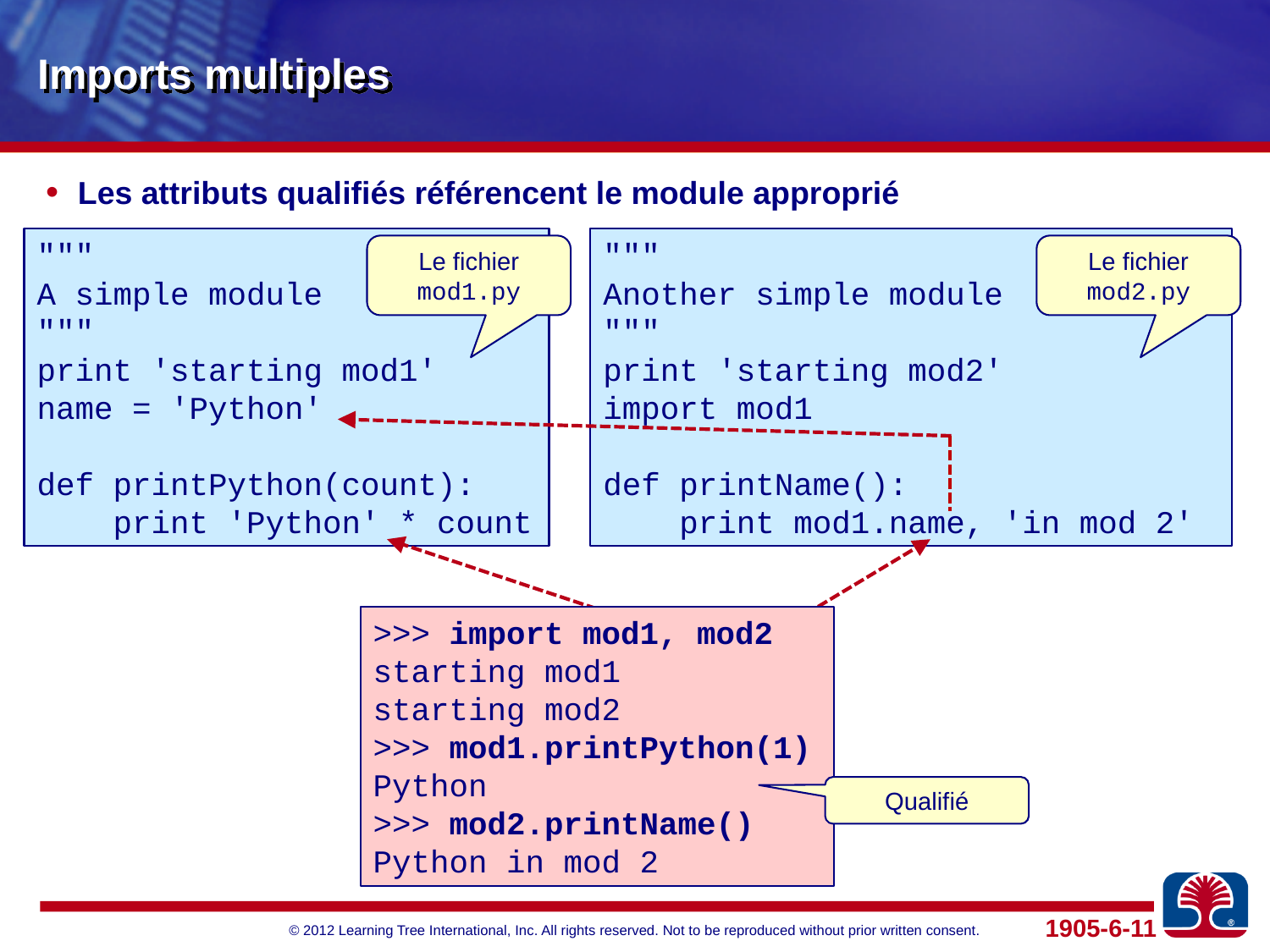

# Imports multiples
Les attributs qualifiés référencent le module approprié
"""
A simple module
"""
print 'starting mod1'
name = 'Python'

def printPython(count):
    print 'Python' * count
"""
Another simple module
"""
print 'starting mod2'
import mod1

def printName():
    print mod1.name, 'in mod 2'
Le fichier
mod1.py
Le fichier
mod2.py
>>> import mod1, mod2
starting mod1
starting mod2
>>> mod1.printPython(1)
Python
>>> mod2.printName()
Python in mod 2
Qualifié